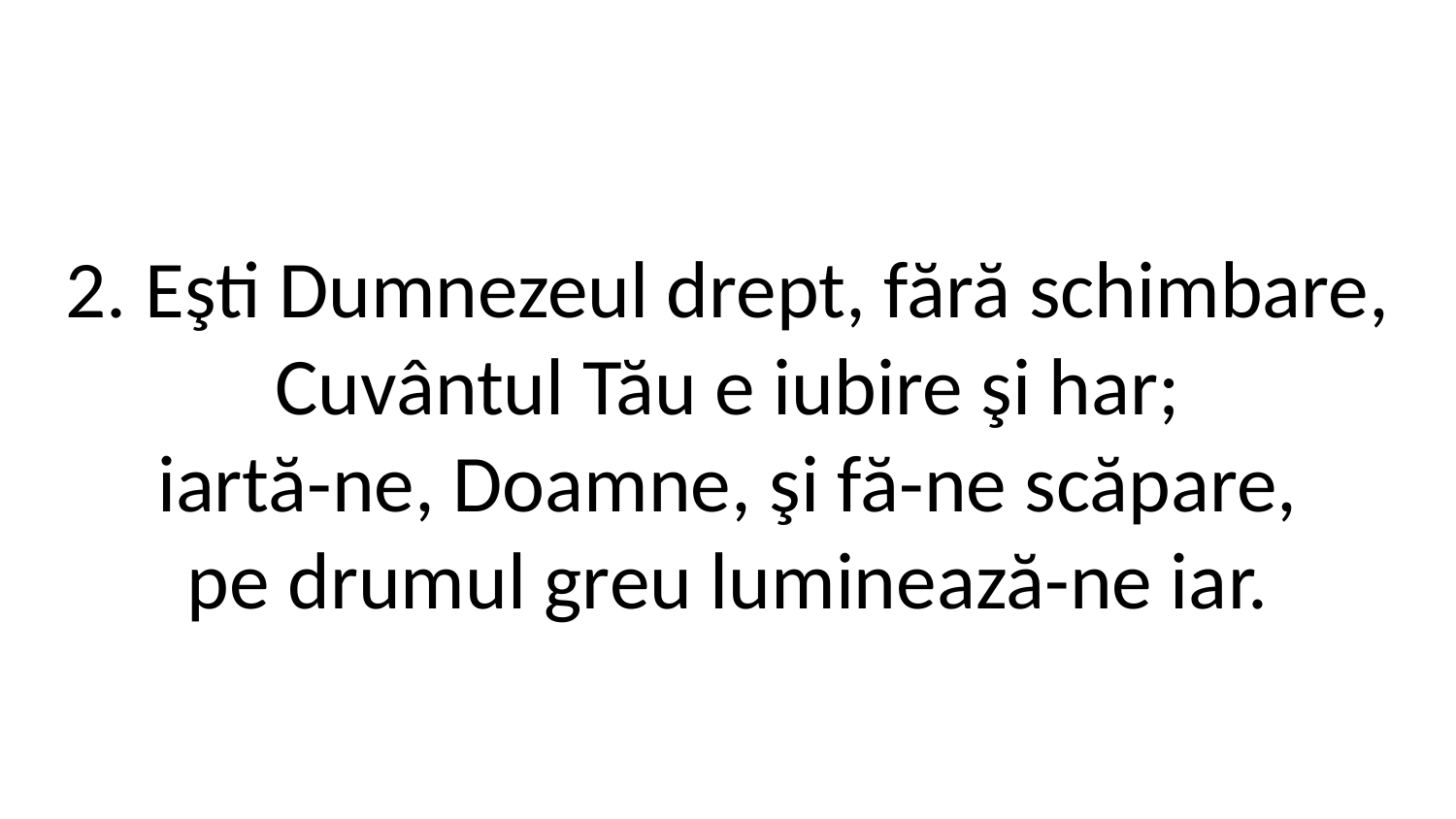

2. Eşti Dumnezeul drept, fără schimbare,
Cuvântul Tău e iubire şi har;
iartă-ne, Doamne, şi fă-ne scăpare,
pe drumul greu luminează-ne iar.